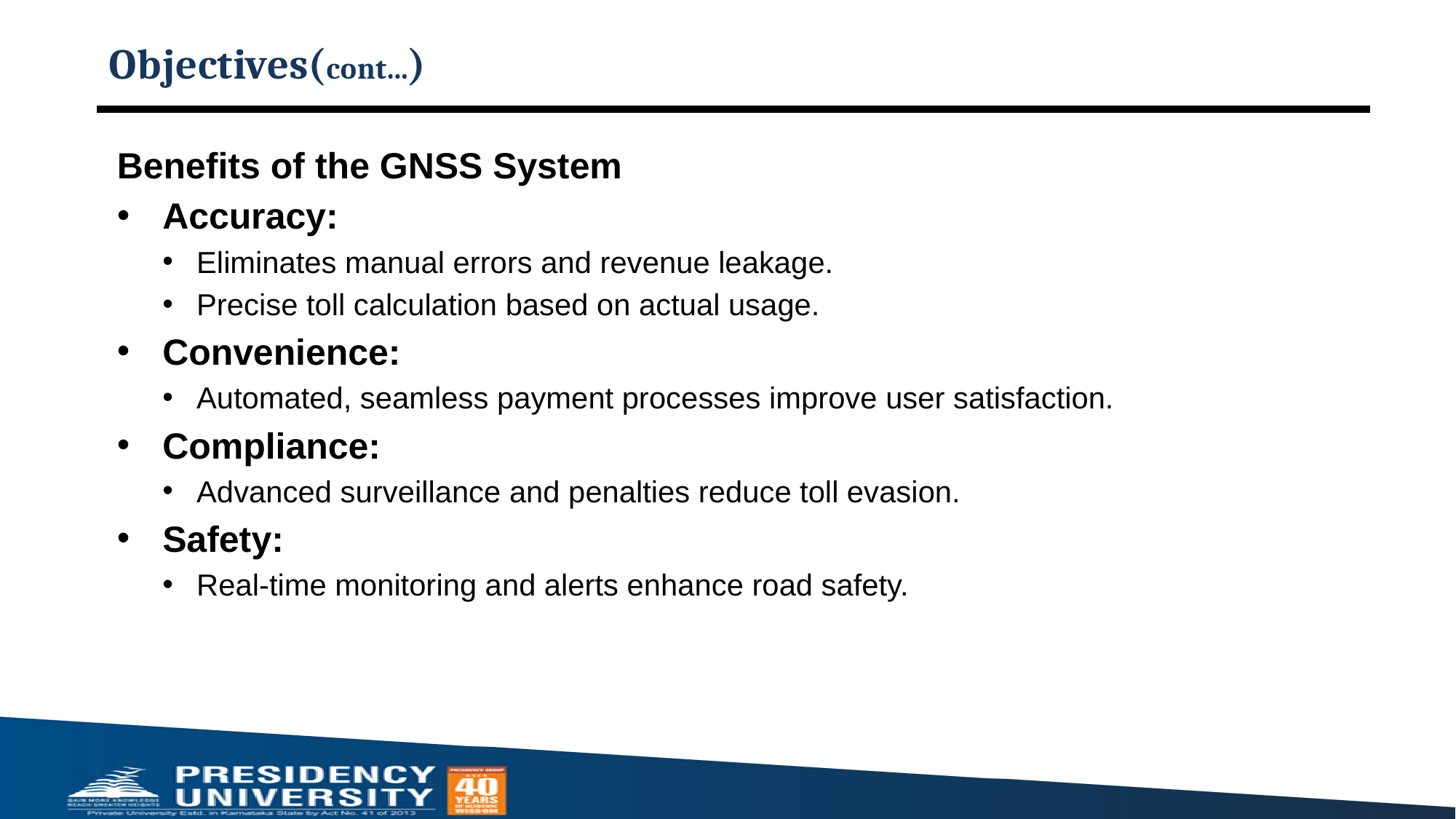

# Objectives(cont...)
Benefits of the GNSS System
Accuracy:
Eliminates manual errors and revenue leakage.
Precise toll calculation based on actual usage.
Convenience:
Automated, seamless payment processes improve user satisfaction.
Compliance:
Advanced surveillance and penalties reduce toll evasion.
Safety:
Real-time monitoring and alerts enhance road safety.